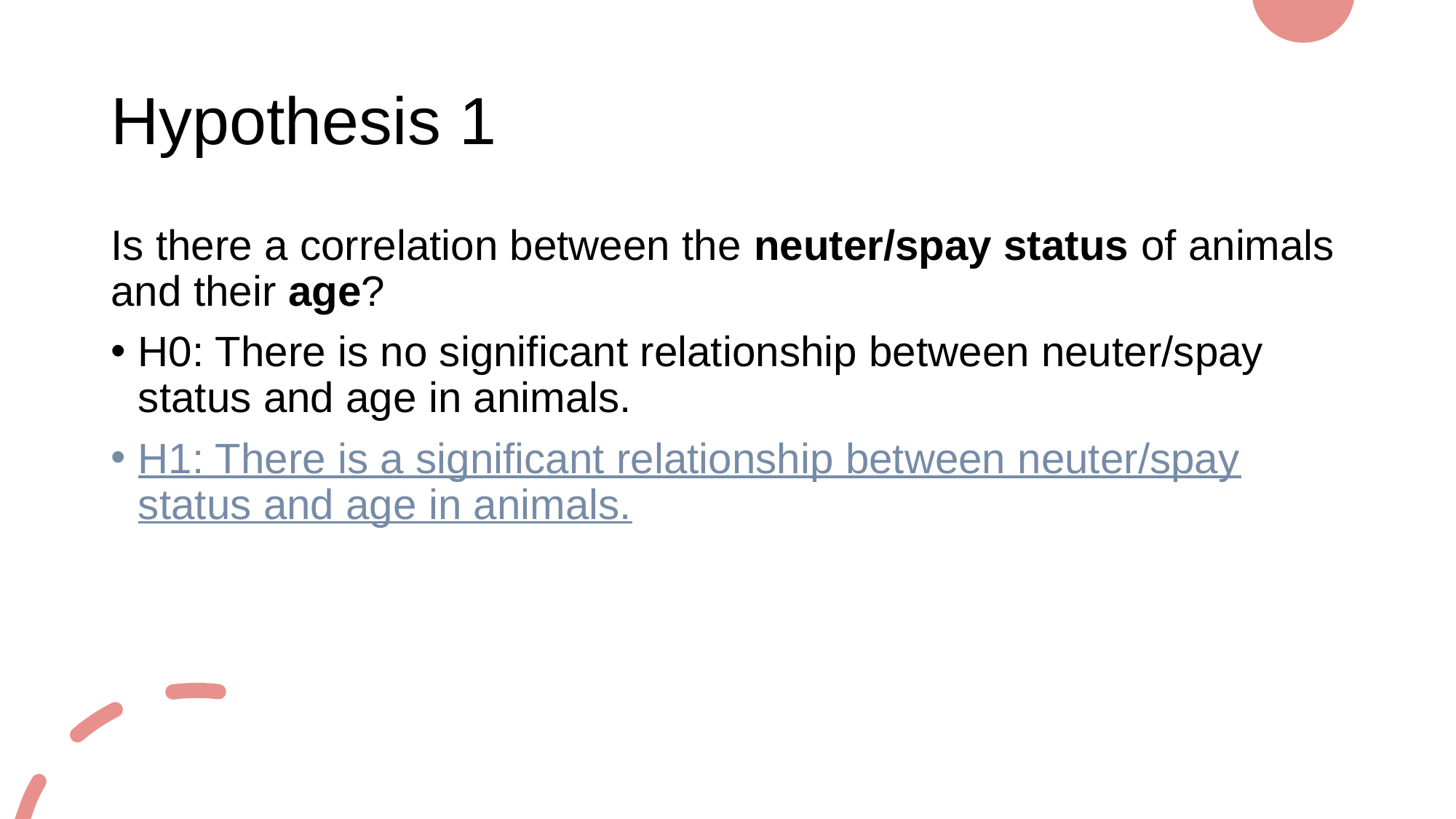

# Hypothesis 1
Is there a correlation between the neuter/spay status of animals and their age?
H0: There is no significant relationship between neuter/spay status and age in animals.
H1: There is a significant relationship between neuter/spay status and age in animals.